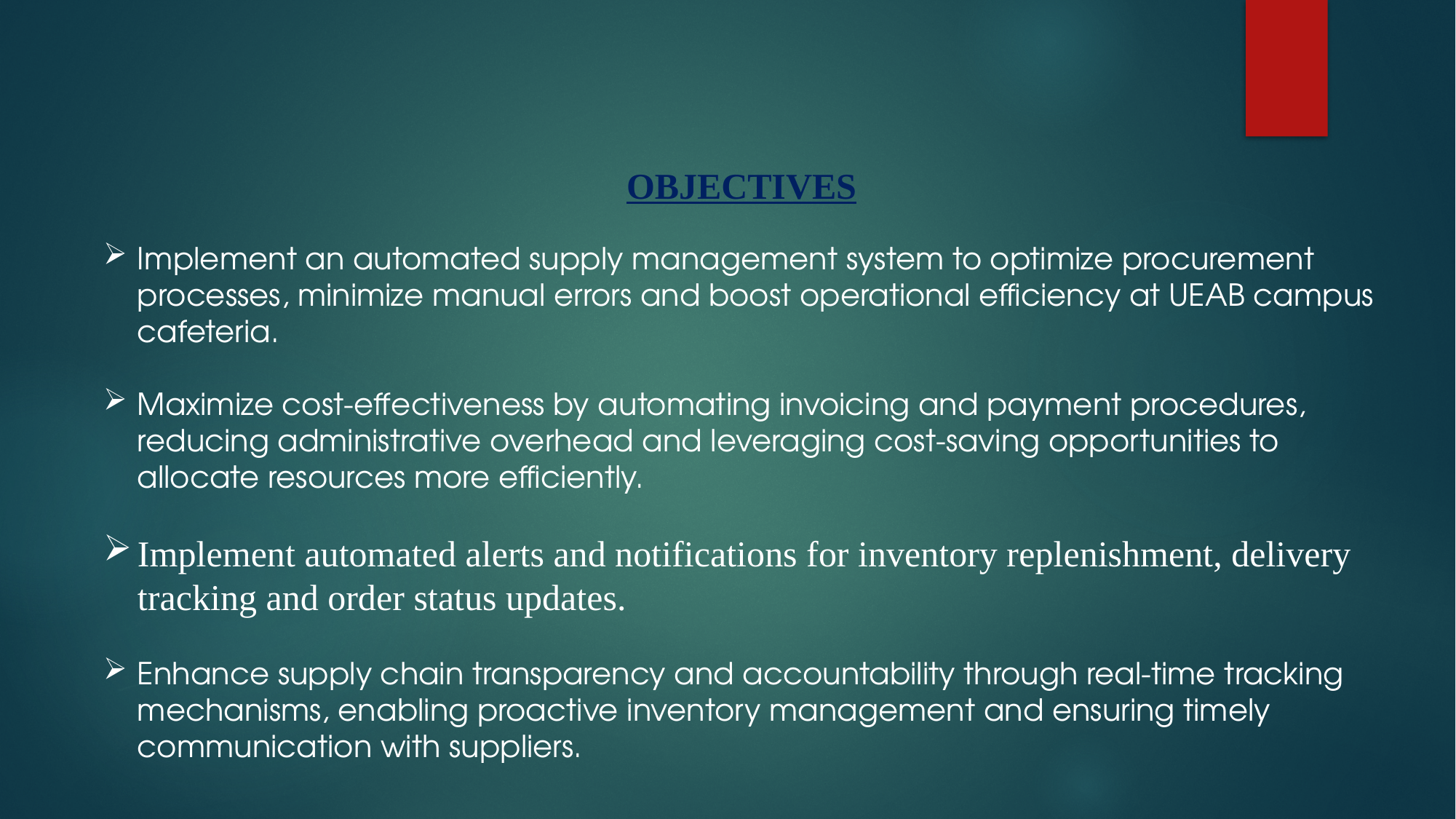

OBJECTIVES

Implement an automated supply management system to optimize procurement processes, minimize manual errors and boost operational efficiency at UEAB campus cafeteria.

Maximize cost-effectiveness by automating invoicing and payment procedures, reducing administrative overhead and leveraging cost-saving opportunities to allocate resources more efficiently.

Implement automated alerts and notifications for inventory replenishment, delivery tracking and order status updates.

Enhance supply chain transparency and accountability through real-time tracking mechanisms, enabling proactive inventory management and ensuring timely communication with suppliers.